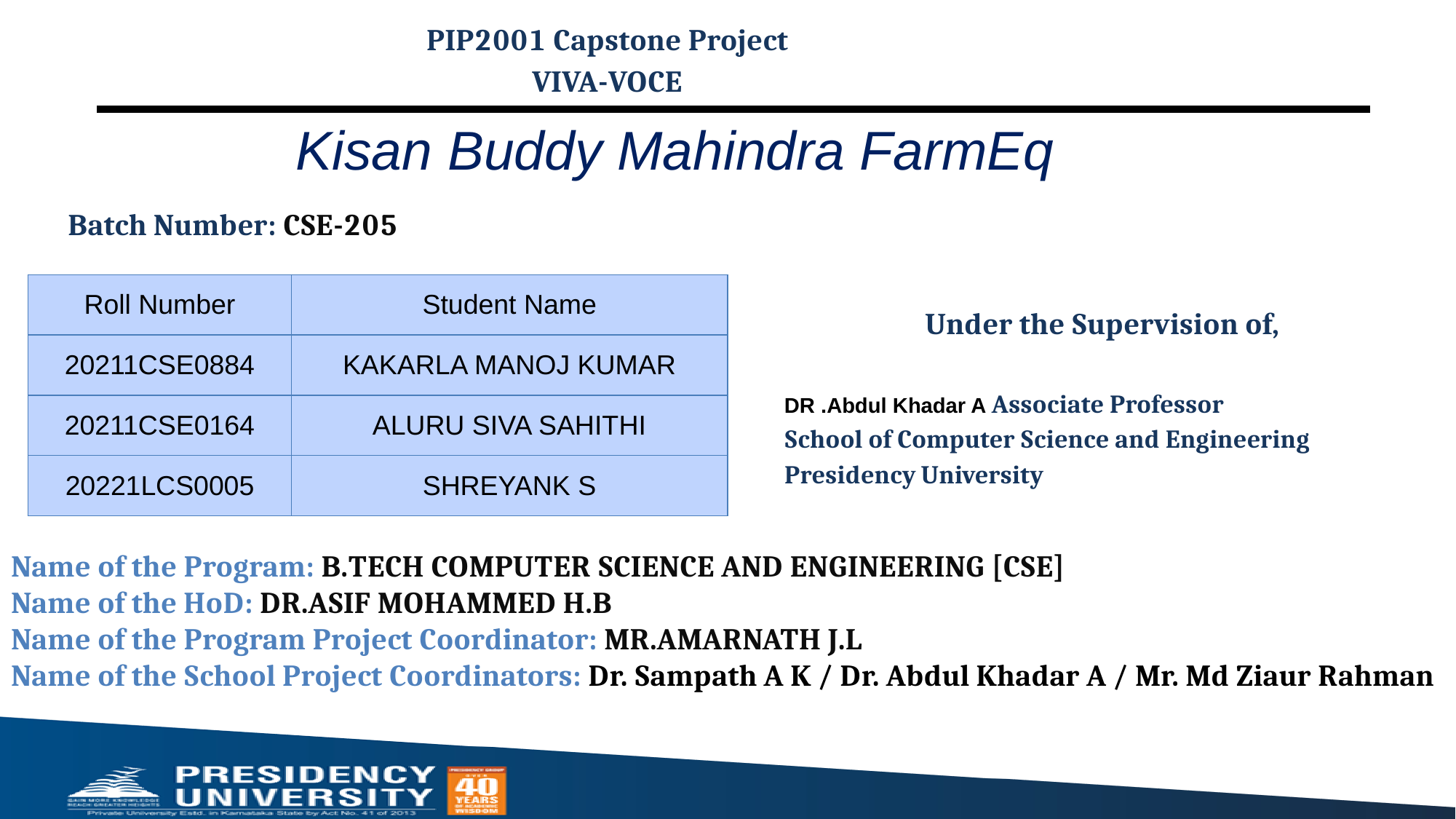

PIP2001 Capstone Project
VIVA-VOCE

# Kisan Buddy Mahindra FarmEq
Batch Number: CSE-205

| Roll Number | Student Name |
| --- | --- |
| 20211CSE0884 | KAKARLA MANOJ KUMAR |
| 20211CSE0164 | ALURU SIVA SAHITHI |
| 20221LCS0005 | SHREYANK S |
Under the Supervision of,

DR .Abdul Khadar A Associate Professor
School of Computer Science and Engineering
Presidency University

Name of the Program: B.TECH COMPUTER SCIENCE AND ENGINEERING [CSE]
Name of the HoD: DR.ASIF MOHAMMED H.B
Name of the Program Project Coordinator: MR.AMARNATH J.L
Name of the School Project Coordinators: Dr. Sampath A K / Dr. Abdul Khadar A / Mr. Md Ziaur Rahman